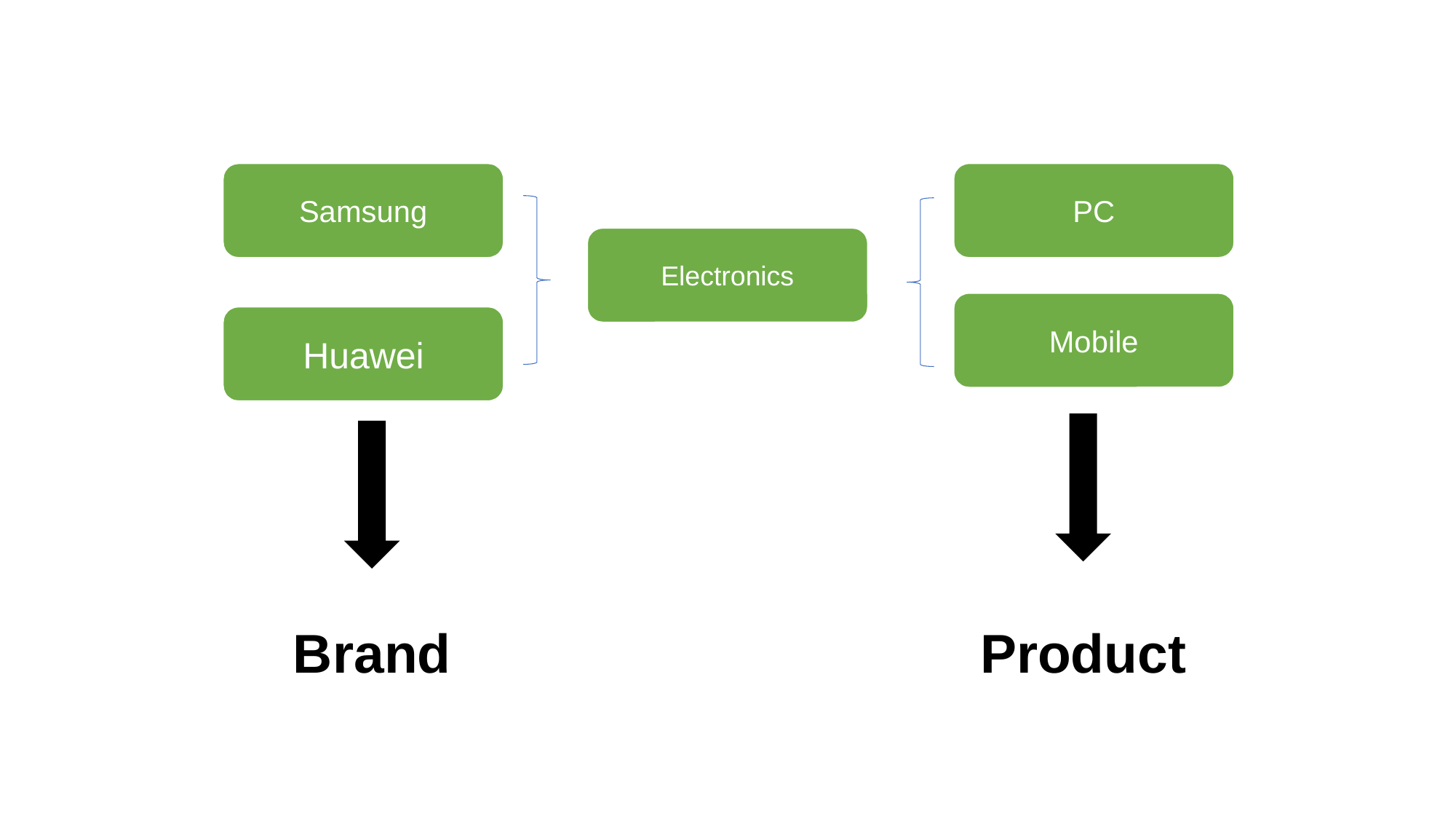

Samsung
PC

Electronics
Mobile
Huawei

Product
Brand